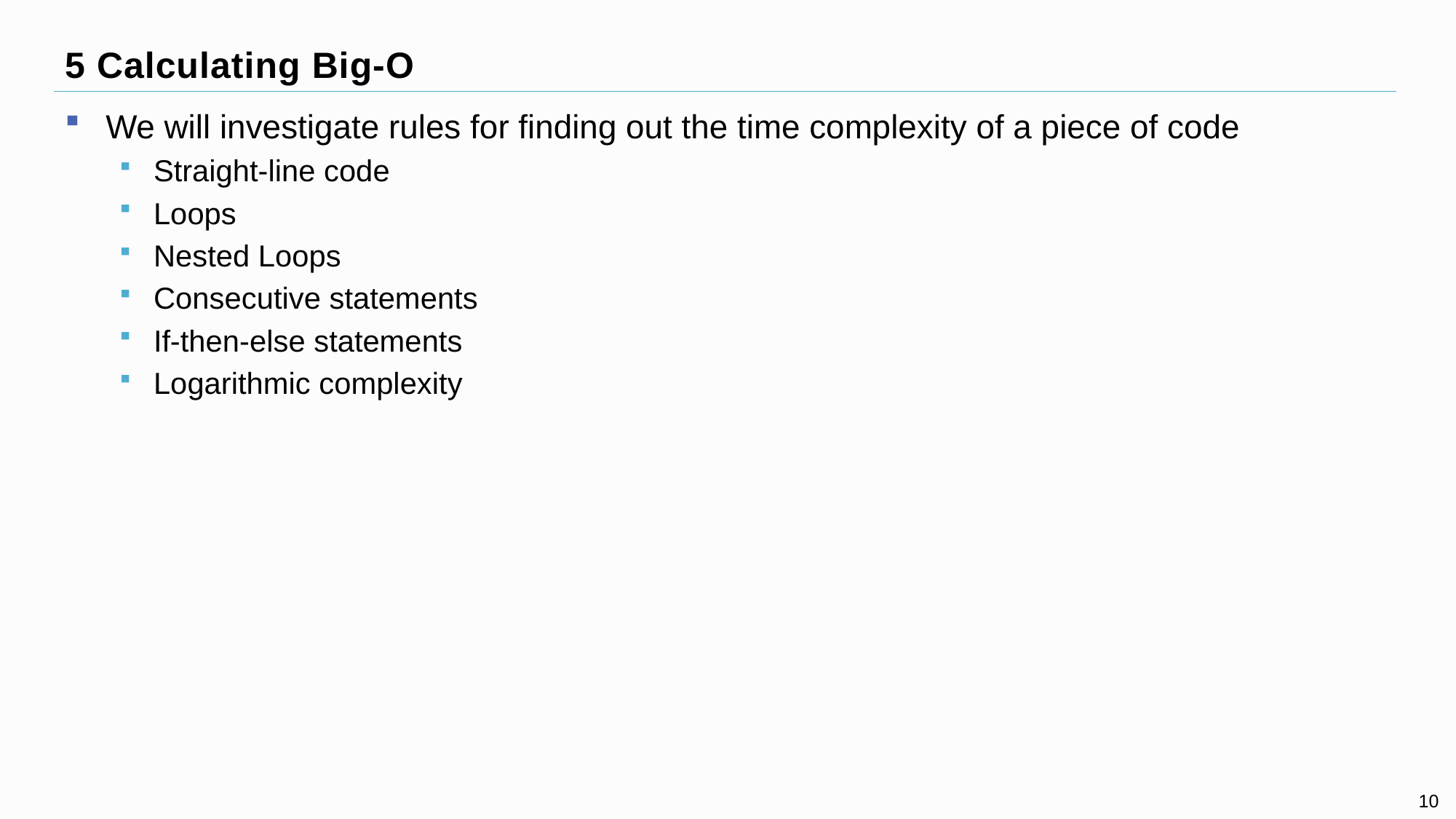

# 5 Calculating Big-O
We will investigate rules for finding out the time complexity of a piece of code
Straight-line code
Loops
Nested Loops
Consecutive statements
If-then-else statements
Logarithmic complexity
10